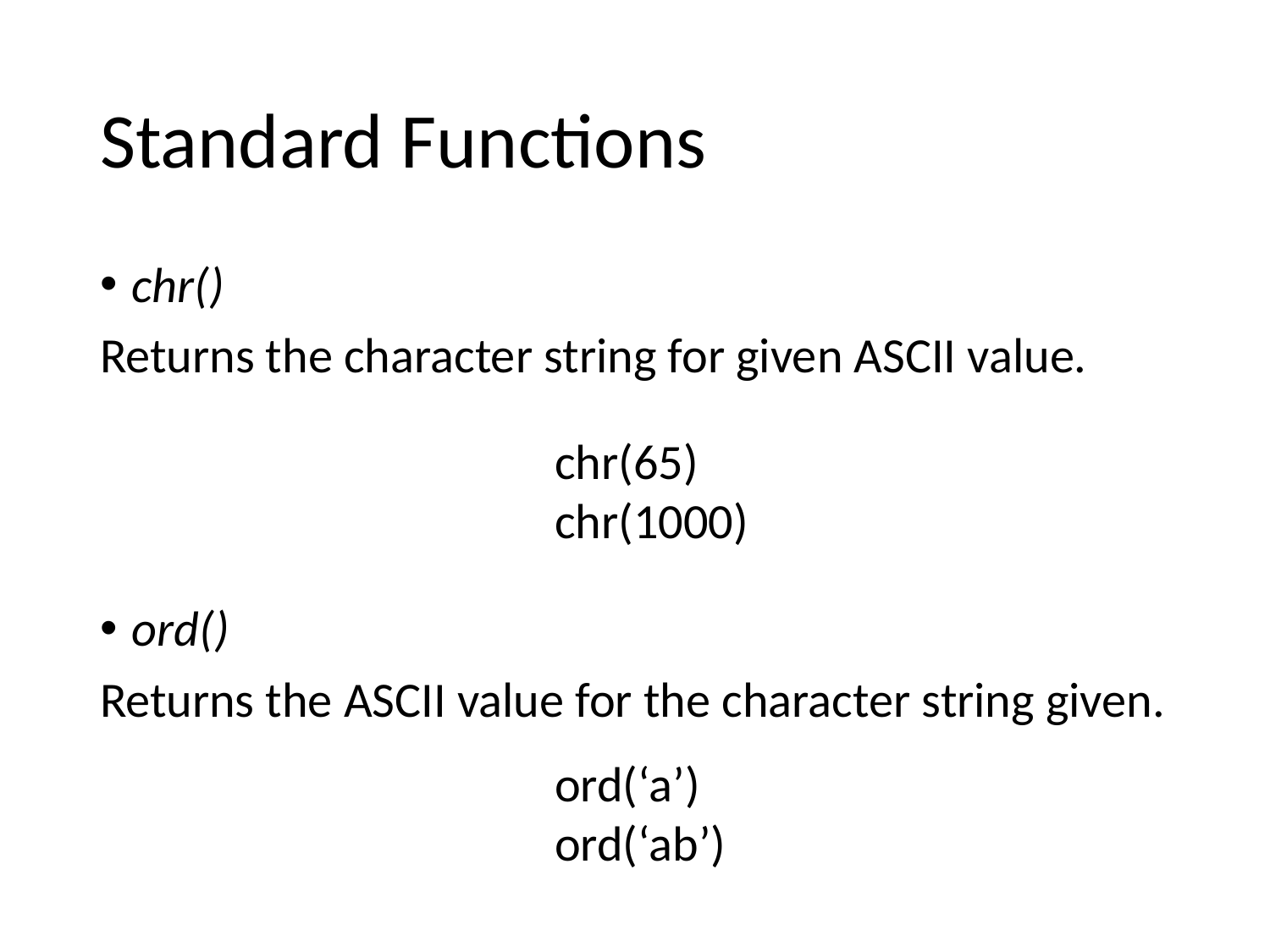

# Standard Functions
chr()
Returns the character string for given ASCII value.
chr(65)
chr(1000)
ord()
Returns the ASCII value for the character string given.

ord(‘a’)
ord(‘ab’)